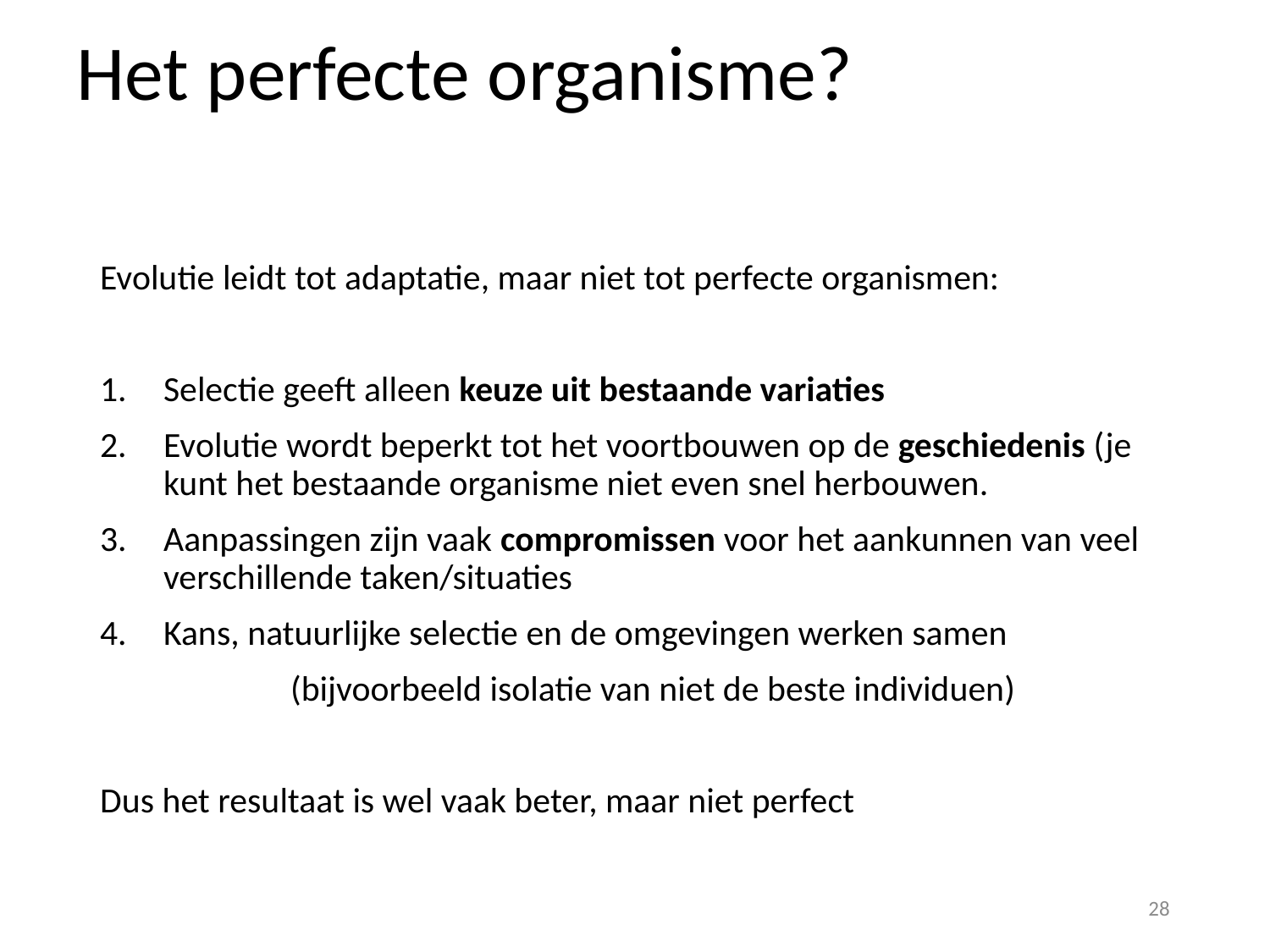

# Het perfecte organisme?
Evolutie leidt tot adaptatie, maar niet tot perfecte organismen:

Selectie geeft alleen keuze uit bestaande variaties
Evolutie wordt beperkt tot het voortbouwen op de geschiedenis (je kunt het bestaande organisme niet even snel herbouwen.
Aanpassingen zijn vaak compromissen voor het aankunnen van veel verschillende taken/situaties
Kans, natuurlijke selectie en de omgevingen werken samen
		(bijvoorbeeld isolatie van niet de beste individuen)

Dus het resultaat is wel vaak beter, maar niet perfect
28